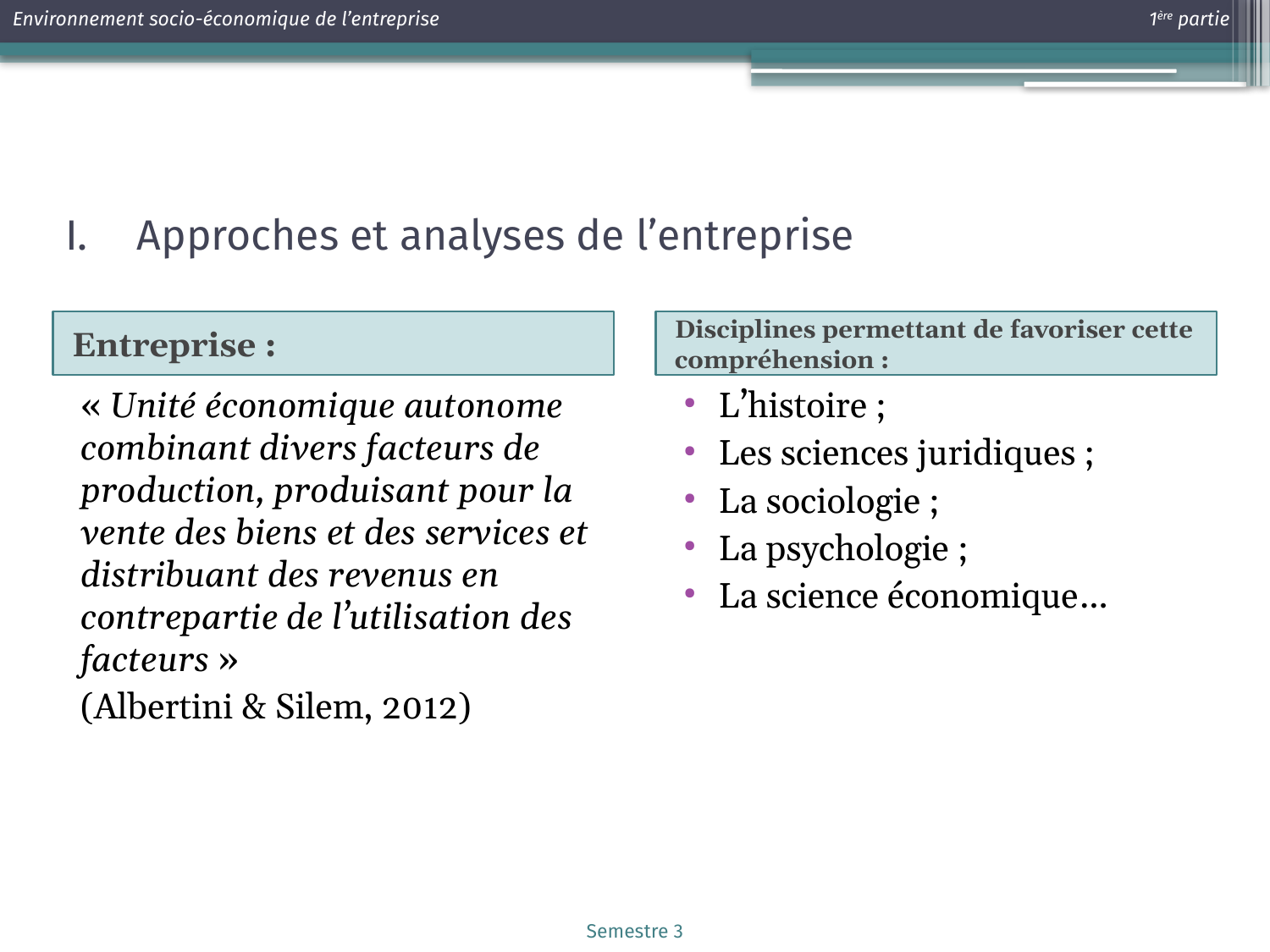

# Approches et analyses de l’entreprise
Entreprise :
Disciplines permettant de favoriser cette compréhension :
« Unité économique autonome combinant divers facteurs de production, produisant pour la vente des biens et des services et distribuant des revenus en contrepartie de l’utilisation des facteurs »
(Albertini & Silem, 2012)
L’histoire ;
Les sciences juridiques ;
La sociologie ;
La psychologie ;
La science économique…